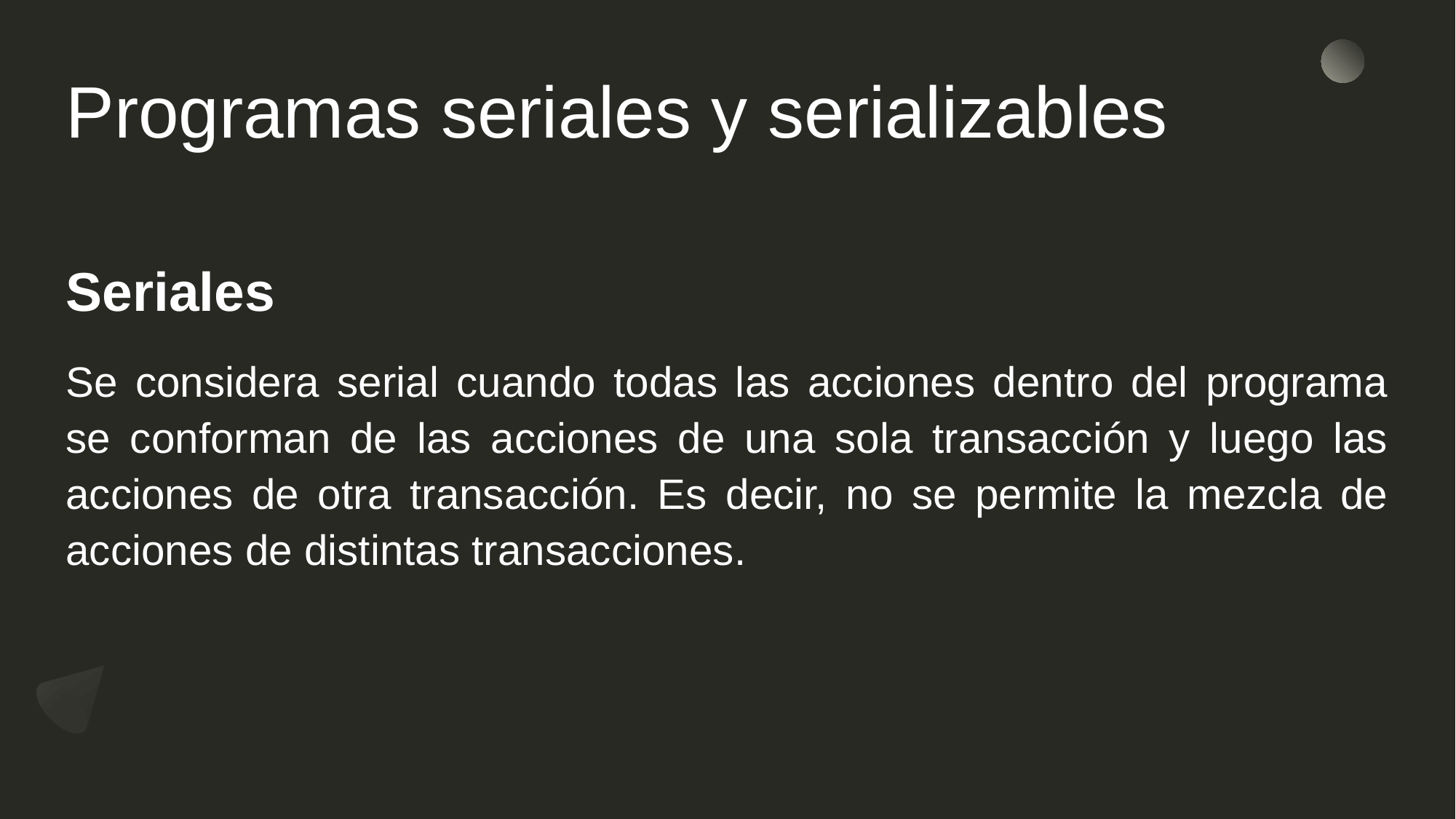

# Programas seriales y serializables
Seriales
Se considera serial cuando todas las acciones dentro del programa se conforman de las acciones de una sola transacción y luego las acciones de otra transacción. Es decir, no se permite la mezcla de acciones de distintas transacciones.